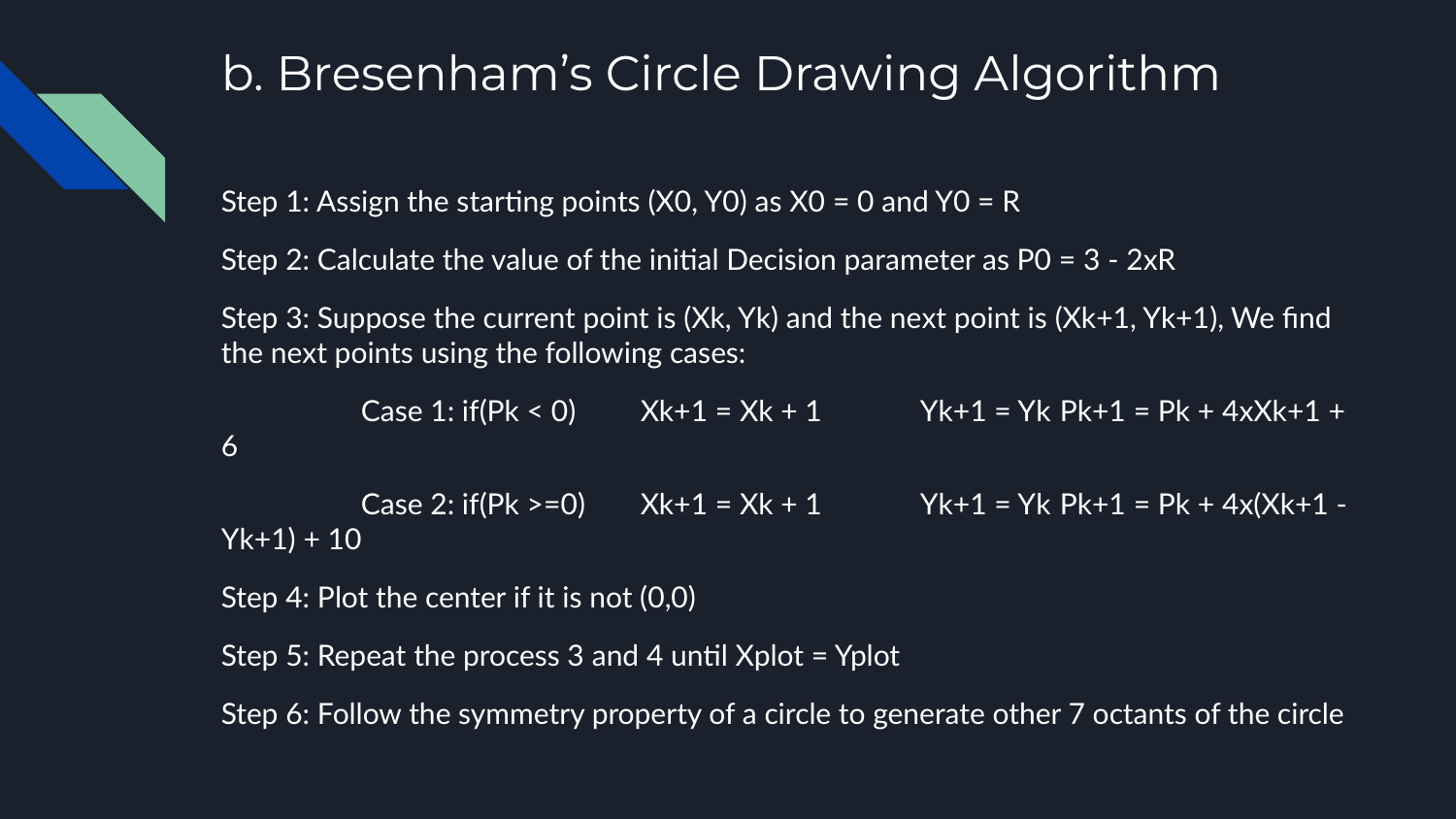

# b. Bresenham’s Circle Drawing Algorithm
Step 1: Assign the starting points (X0, Y0) as X0 = 0 and Y0 = R
Step 2: Calculate the value of the initial Decision parameter as P0 = 3 - 2xR
Step 3: Suppose the current point is (Xk, Yk) and the next point is (Xk+1, Yk+1), We find the next points using the following cases:
	Case 1: if(Pk < 0) 	Xk+1 = Xk + 1 	Yk+1 = Yk	Pk+1 = Pk + 4xXk+1 + 6
	Case 2: if(Pk >=0) 	Xk+1 = Xk + 1	Yk+1 = Yk	Pk+1 = Pk + 4x(Xk+1 - Yk+1) + 10
Step 4: Plot the center if it is not (0,0)
Step 5: Repeat the process 3 and 4 until Xplot = Yplot
Step 6: Follow the symmetry property of a circle to generate other 7 octants of the circle